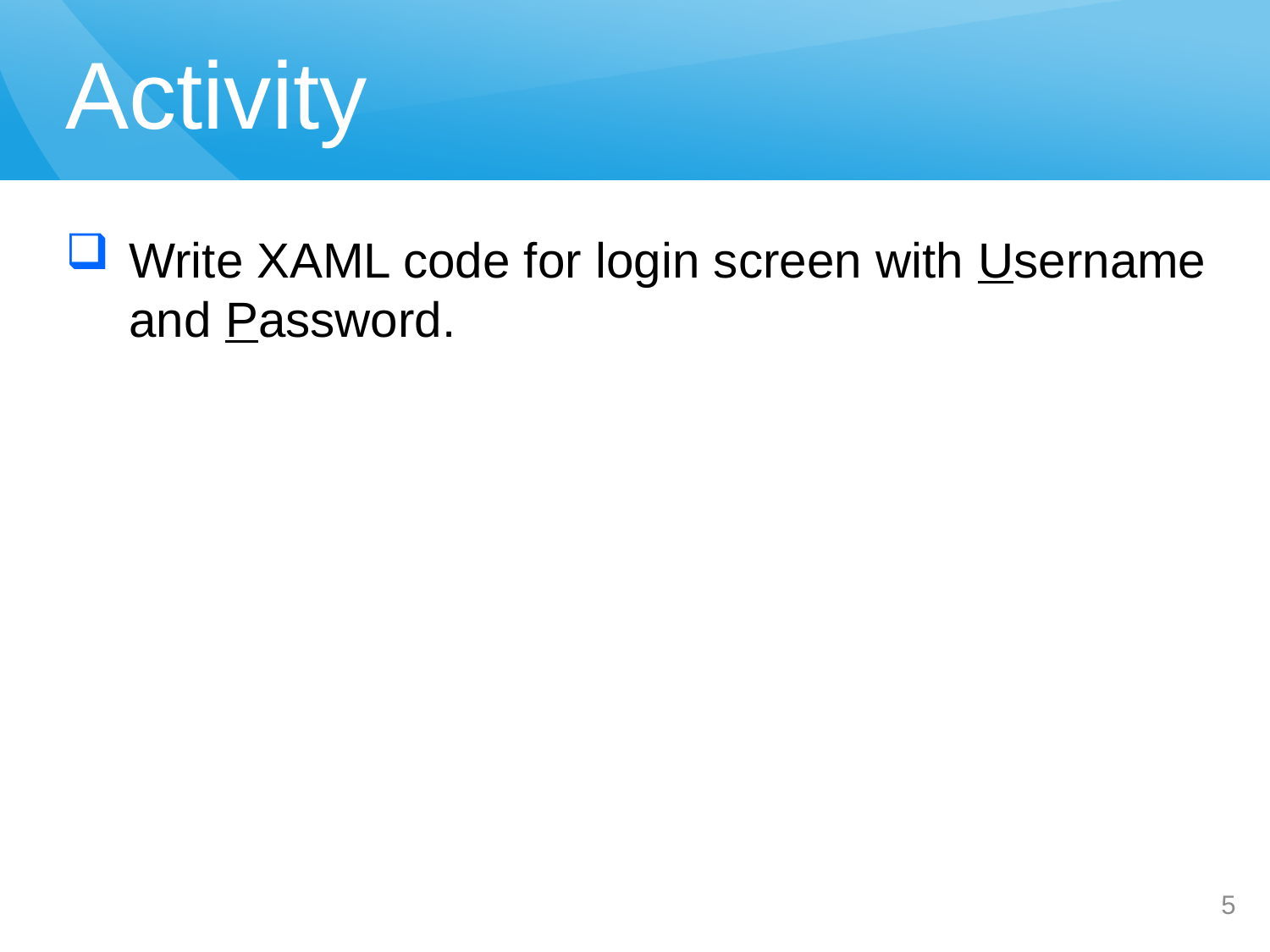

# Activity
Write XAML code for login screen with Username and Password.

5